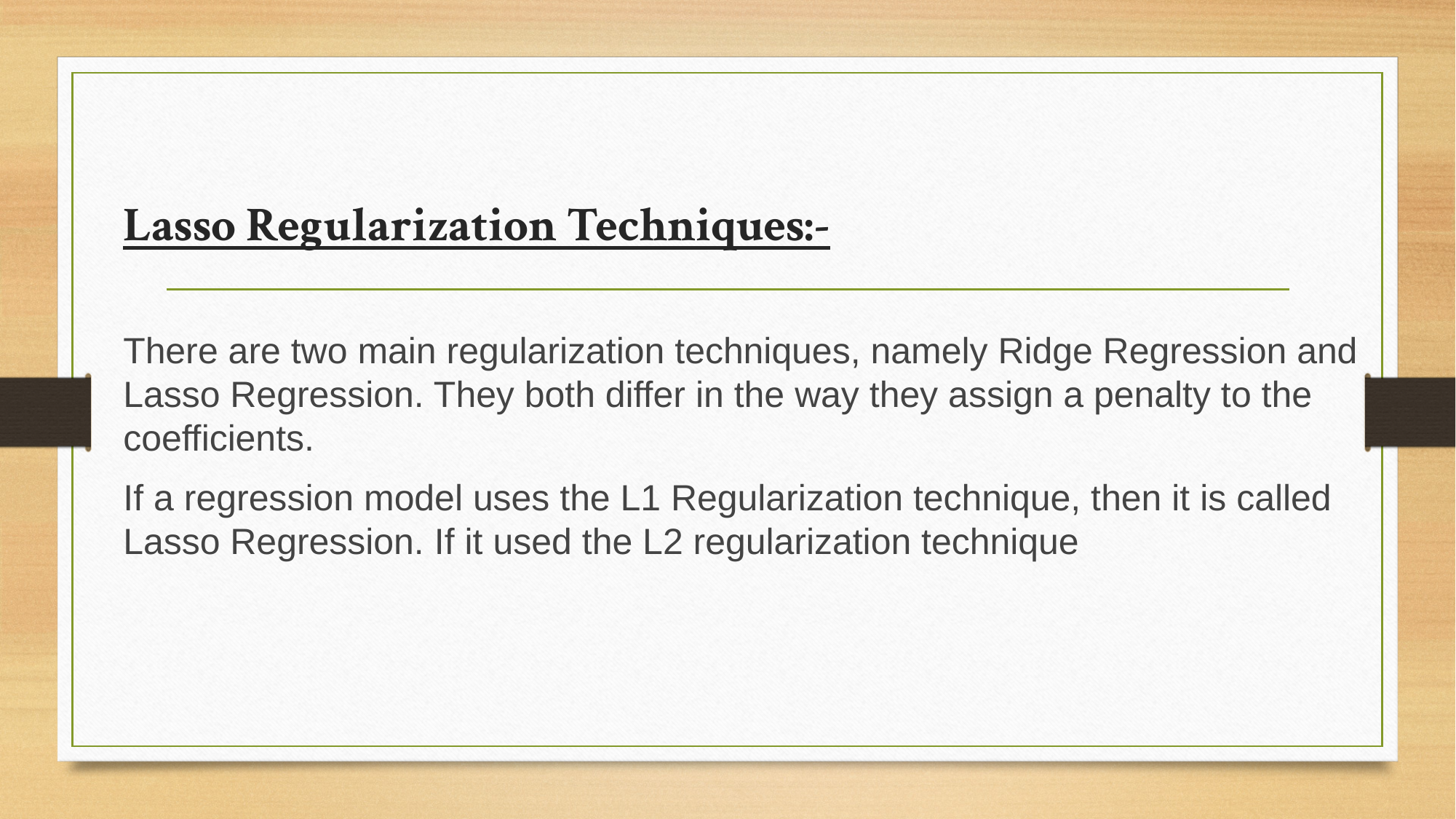

Lasso Regularization Techniques:-

There are two main regularization techniques, namely Ridge Regression and Lasso Regression. They both differ in the way they assign a penalty to the coefficients.
If a regression model uses the L1 Regularization technique, then it is called Lasso Regression. If it used the L2 regularization technique